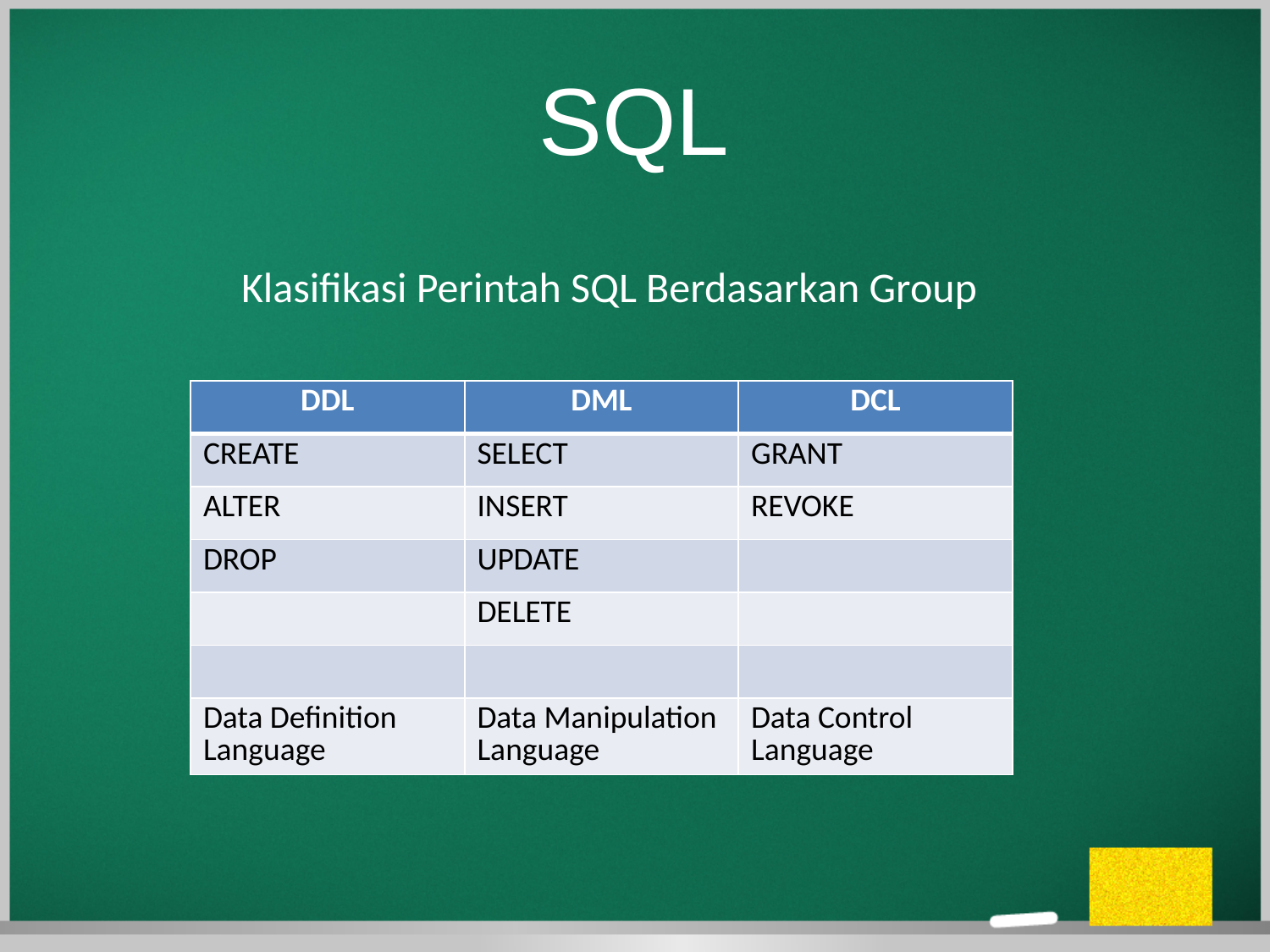

# SQL
Klasifikasi Perintah SQL Berdasarkan Group
| DDL | DML | DCL |
| --- | --- | --- |
| CREATE | SELECT | GRANT |
| ALTER | INSERT | REVOKE |
| DROP | UPDATE |  |
|  | DELETE |  |
|  |  |  |
| Data Definition Language | Data Manipulation Language | Data Control Language |